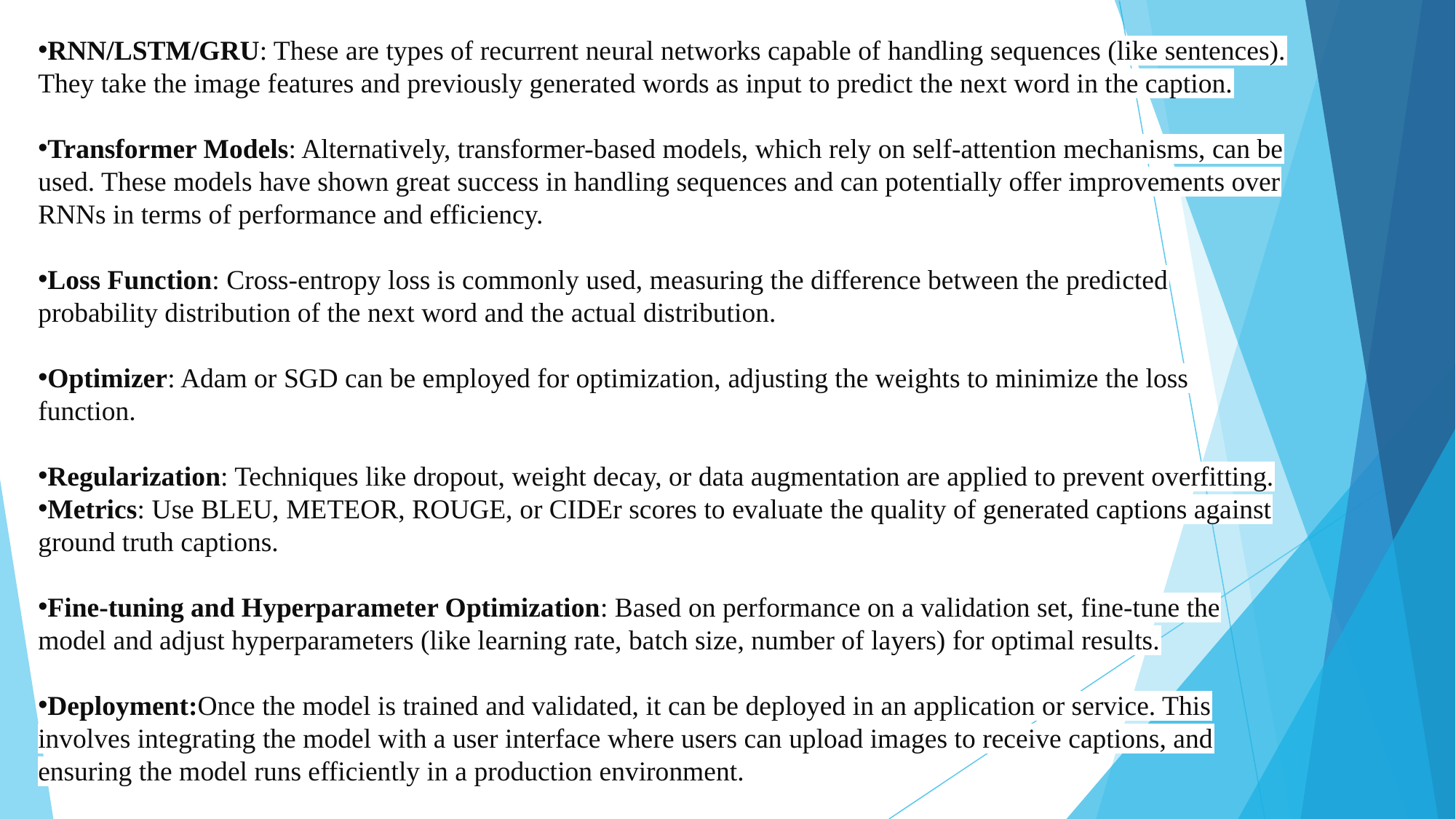

RNN/LSTM/GRU: These are types of recurrent neural networks capable of handling sequences (like sentences). They take the image features and previously generated words as input to predict the next word in the caption.

Transformer Models: Alternatively, transformer-based models, which rely on self-attention mechanisms, can be used. These models have shown great success in handling sequences and can potentially offer improvements over RNNs in terms of performance and efficiency.

Loss Function: Cross-entropy loss is commonly used, measuring the difference between the predicted probability distribution of the next word and the actual distribution.

Optimizer: Adam or SGD can be employed for optimization, adjusting the weights to minimize the loss function.

Regularization: Techniques like dropout, weight decay, or data augmentation are applied to prevent overfitting.
Metrics: Use BLEU, METEOR, ROUGE, or CIDEr scores to evaluate the quality of generated captions against ground truth captions.

Fine-tuning and Hyperparameter Optimization: Based on performance on a validation set, fine-tune the model and adjust hyperparameters (like learning rate, batch size, number of layers) for optimal results.

Deployment:Once the model is trained and validated, it can be deployed in an application or service. This involves integrating the model with a user interface where users can upload images to receive captions, and ensuring the model runs efficiently in a production environment.